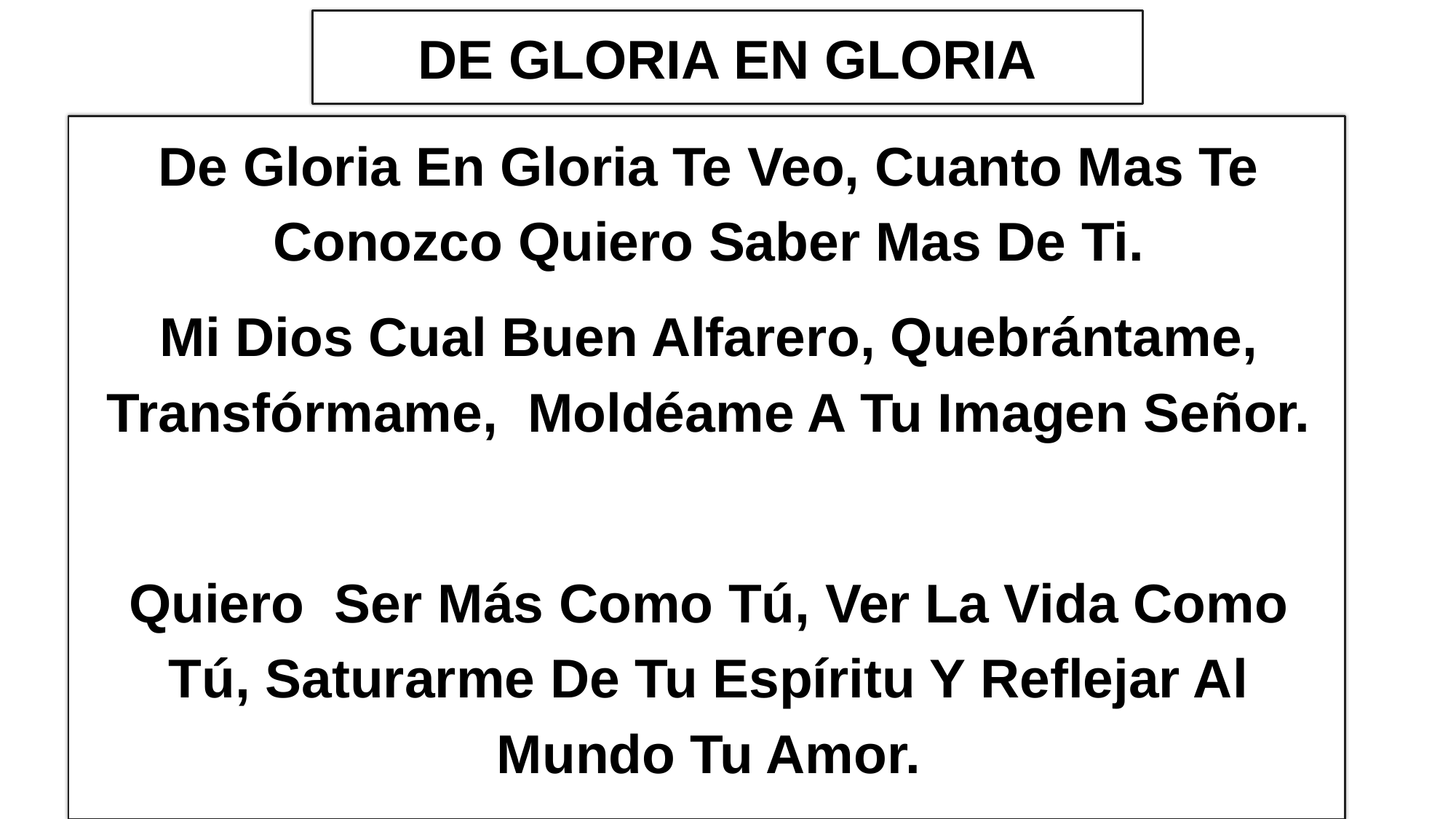

# DE GLORIA EN GLORIA
De Gloria En Gloria Te Veo, Cuanto Mas Te Conozco Quiero Saber Mas De Ti.
Mi Dios Cual Buen Alfarero, Quebrántame, Transfórmame,  Moldéame A Tu Imagen Señor.

Quiero  Ser Más Como Tú, Ver La Vida Como Tú, Saturarme De Tu Espíritu Y Reflejar Al Mundo Tu Amor.